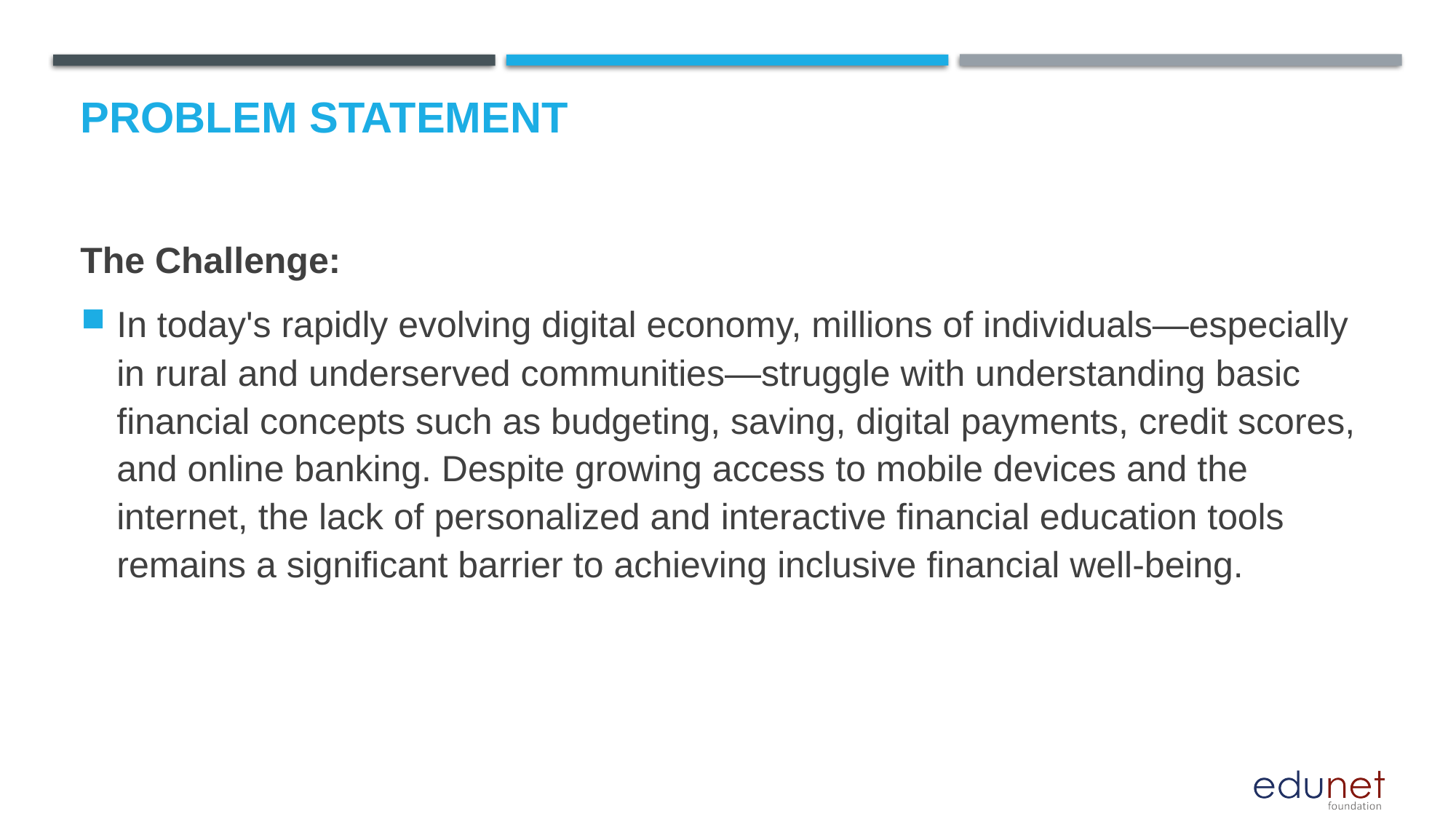

# Problem Statement
The Challenge:
In today's rapidly evolving digital economy, millions of individuals—especially in rural and underserved communities—struggle with understanding basic financial concepts such as budgeting, saving, digital payments, credit scores, and online banking. Despite growing access to mobile devices and the internet, the lack of personalized and interactive financial education tools remains a significant barrier to achieving inclusive financial well-being.